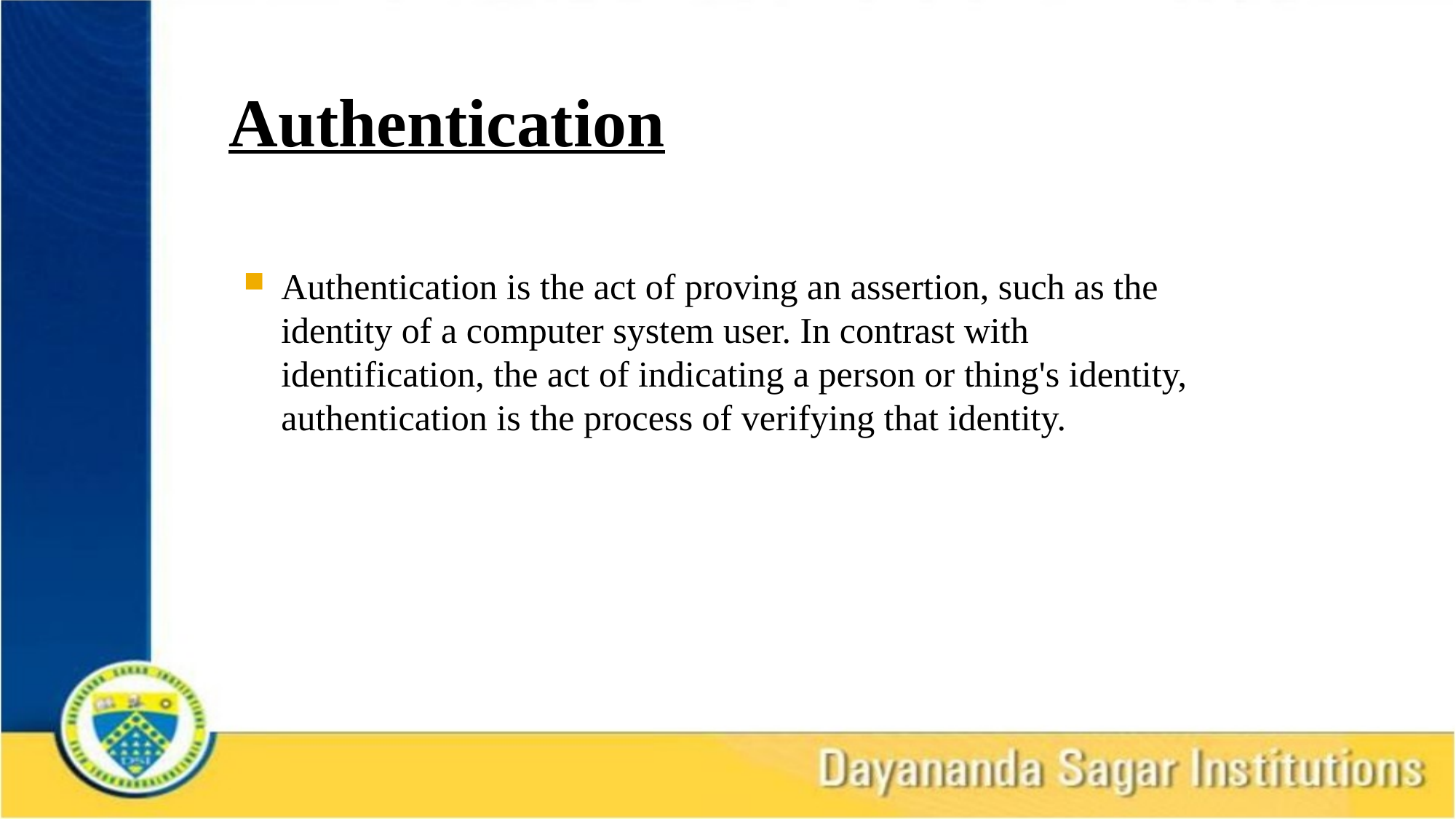

Authentication
Authentication is the act of proving an assertion, such as the identity of a computer system user. In contrast with identification, the act of indicating a person or thing's identity, authentication is the process of verifying that identity.